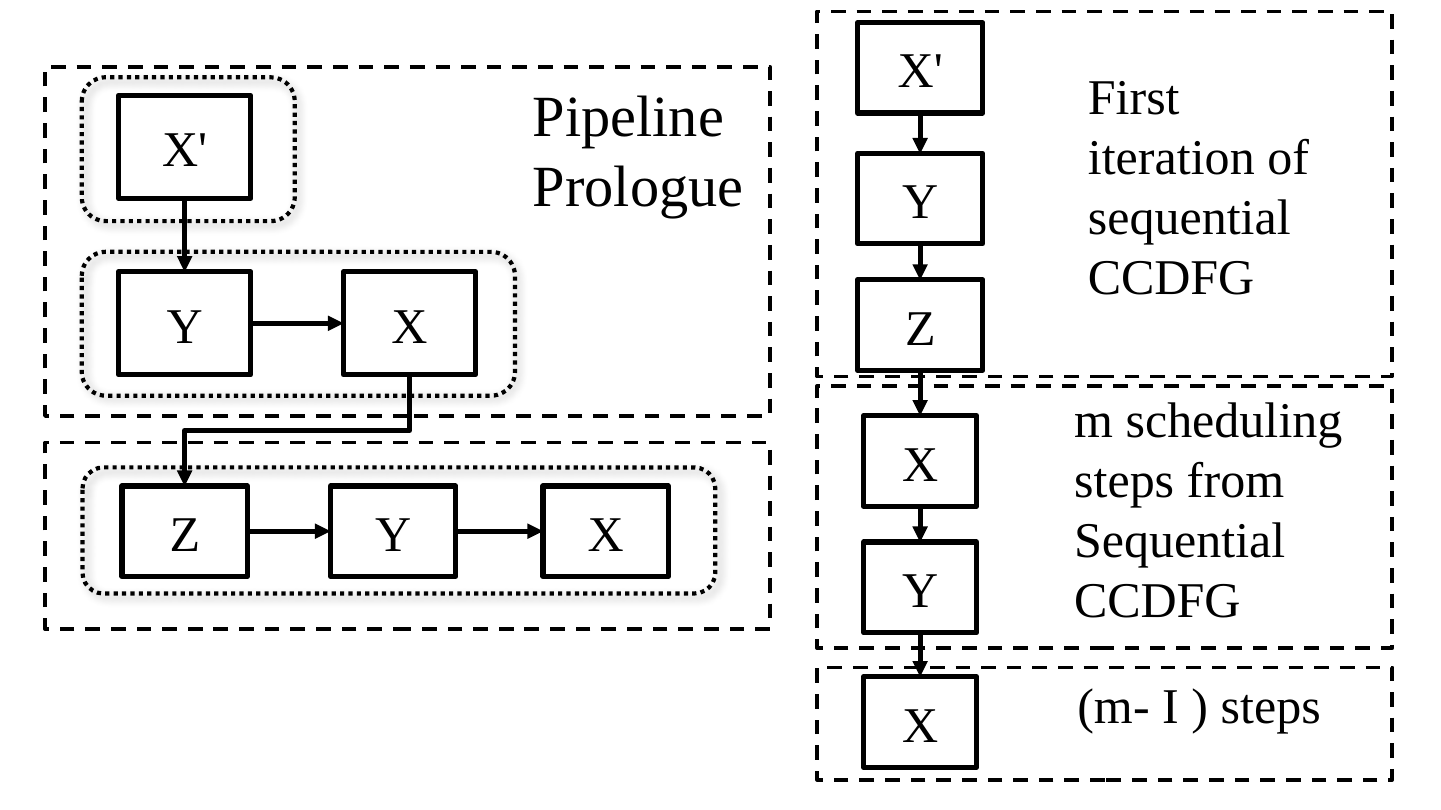

X'
First iteration of sequential CCDFG

Pipeline
Prologue

X'
Y

Y
X
Z
m scheduling steps from Sequential CCDFG

X

Z
Y
X
Y
(m- I ) steps

X